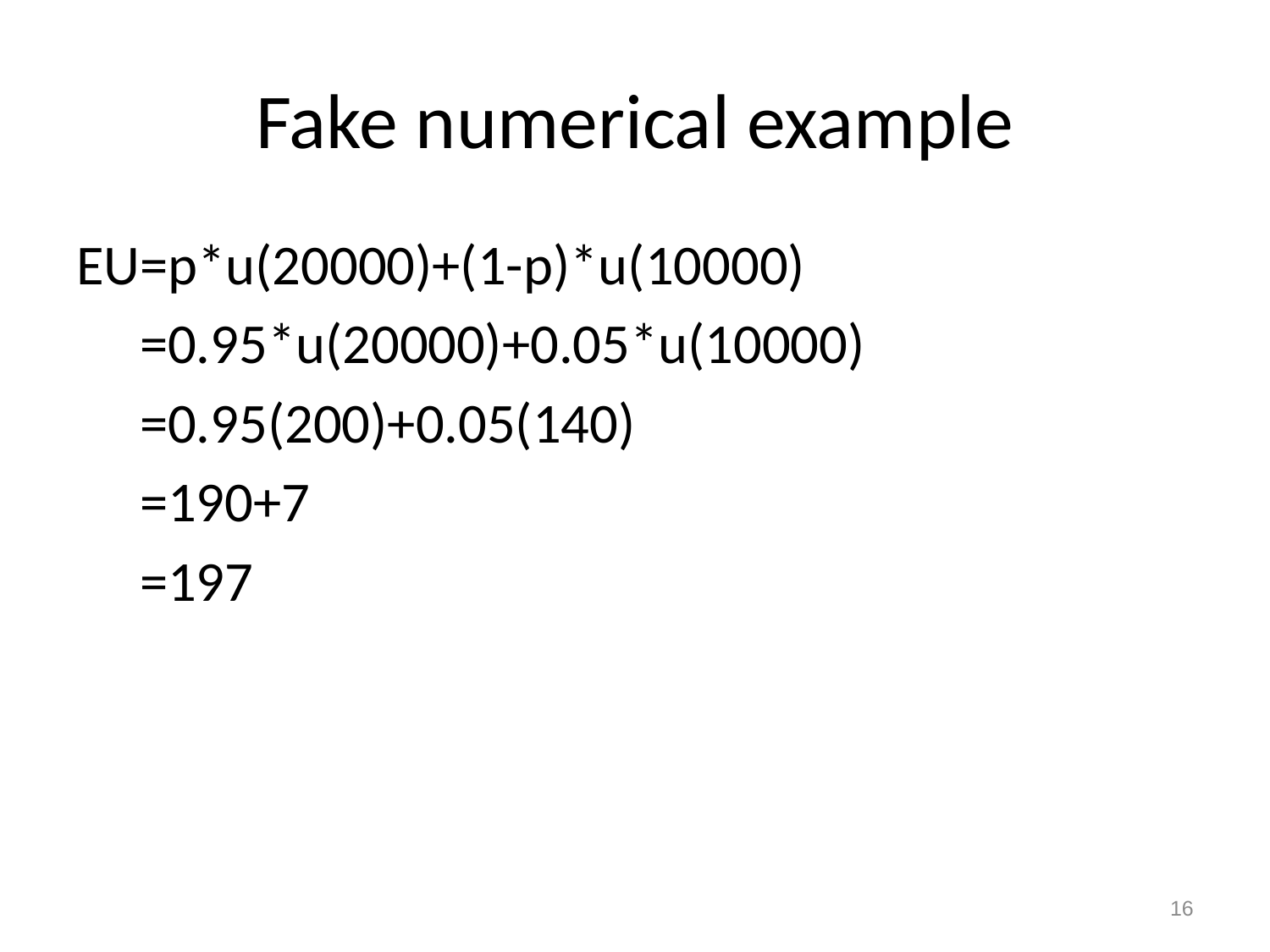

# Fake numerical example
EU=p*u(20000)+(1-p)*u(10000)
     =0.95*u(20000)+0.05*u(10000)
     =0.95(200)+0.05(140)
     =190+7
     =197

16